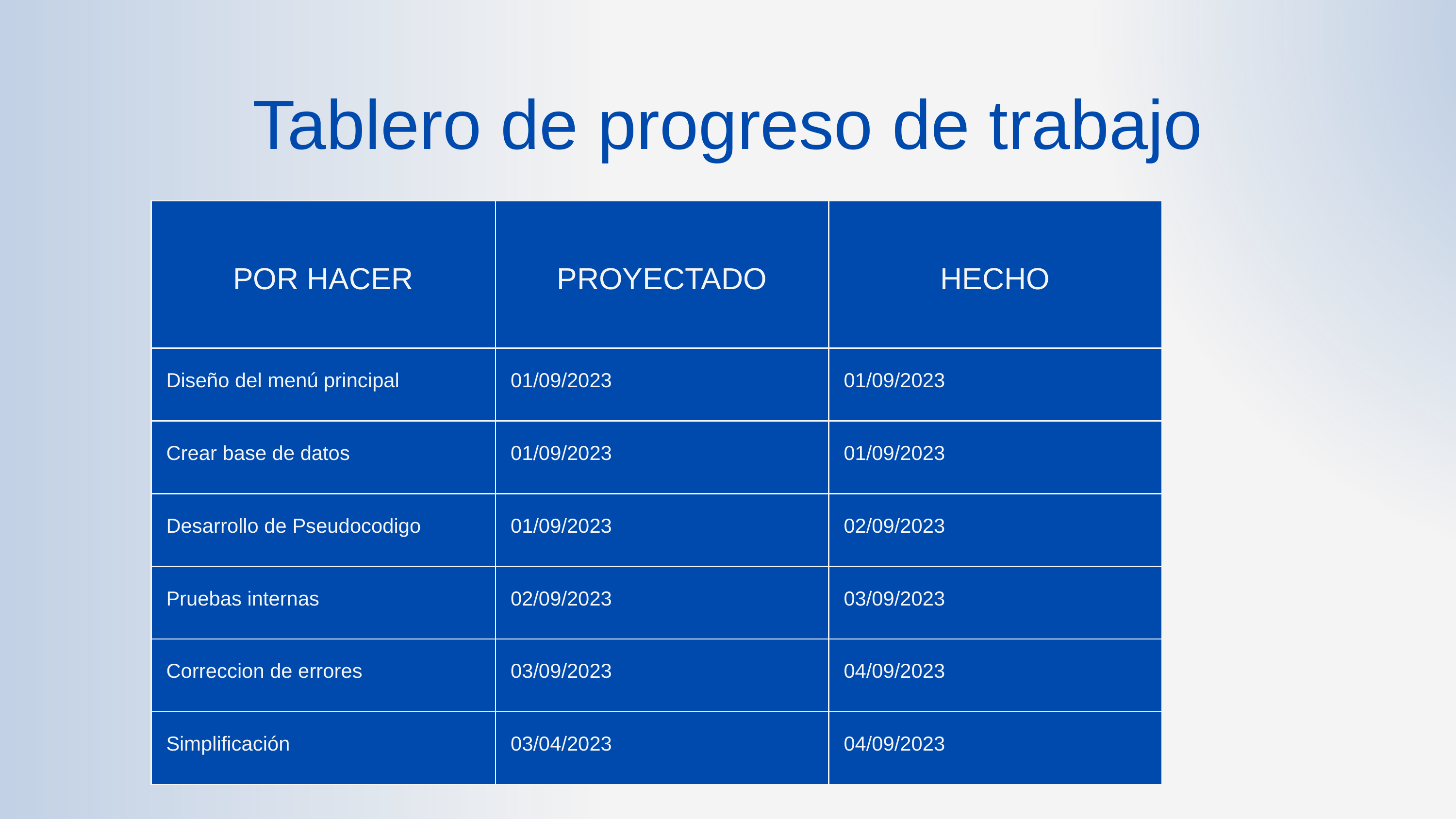

Tablero de progreso de trabajo
| POR HACER | PROYECTADO | HECHO |
| --- | --- | --- |
| Diseño del menú principal | 01/09/2023 | 01/09/2023 |
| Crear base de datos | 01/09/2023 | 01/09/2023 |
| Desarrollo de Pseudocodigo | 01/09/2023 | 02/09/2023 |
| Pruebas internas | 02/09/2023 | 03/09/2023 |
| Correccion de errores | 03/09/2023 | 04/09/2023 |
| Simplificación | 03/04/2023 | 04/09/2023 |